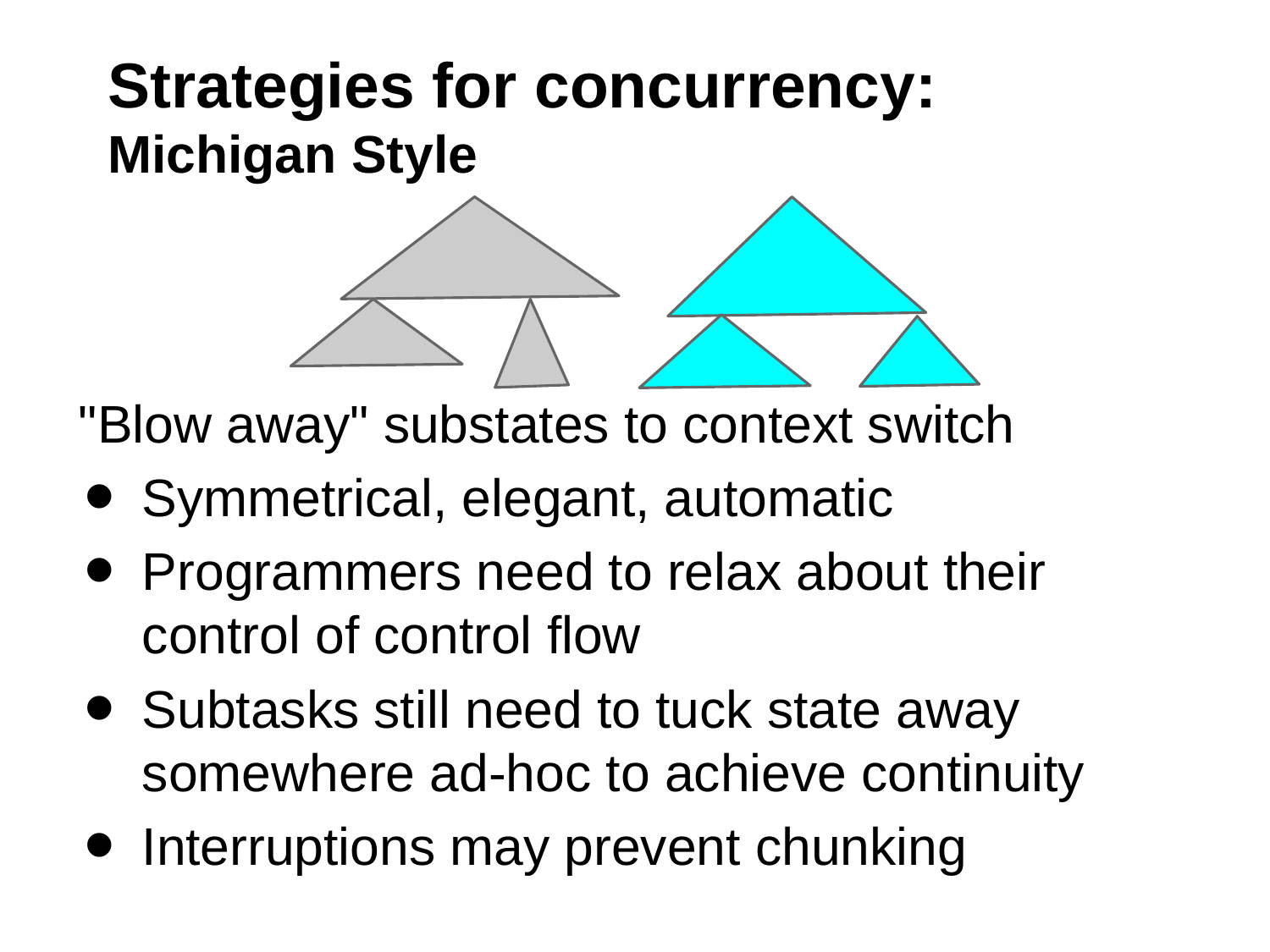

# Strategies for concurrency:
Michigan Style

"Blow away" substates to context switch
Symmetrical, elegant, automatic
Programmers need to relax about their control of control flow
Subtasks still need to tuck state away somewhere ad-hoc to achieve continuity
Interruptions may prevent chunking